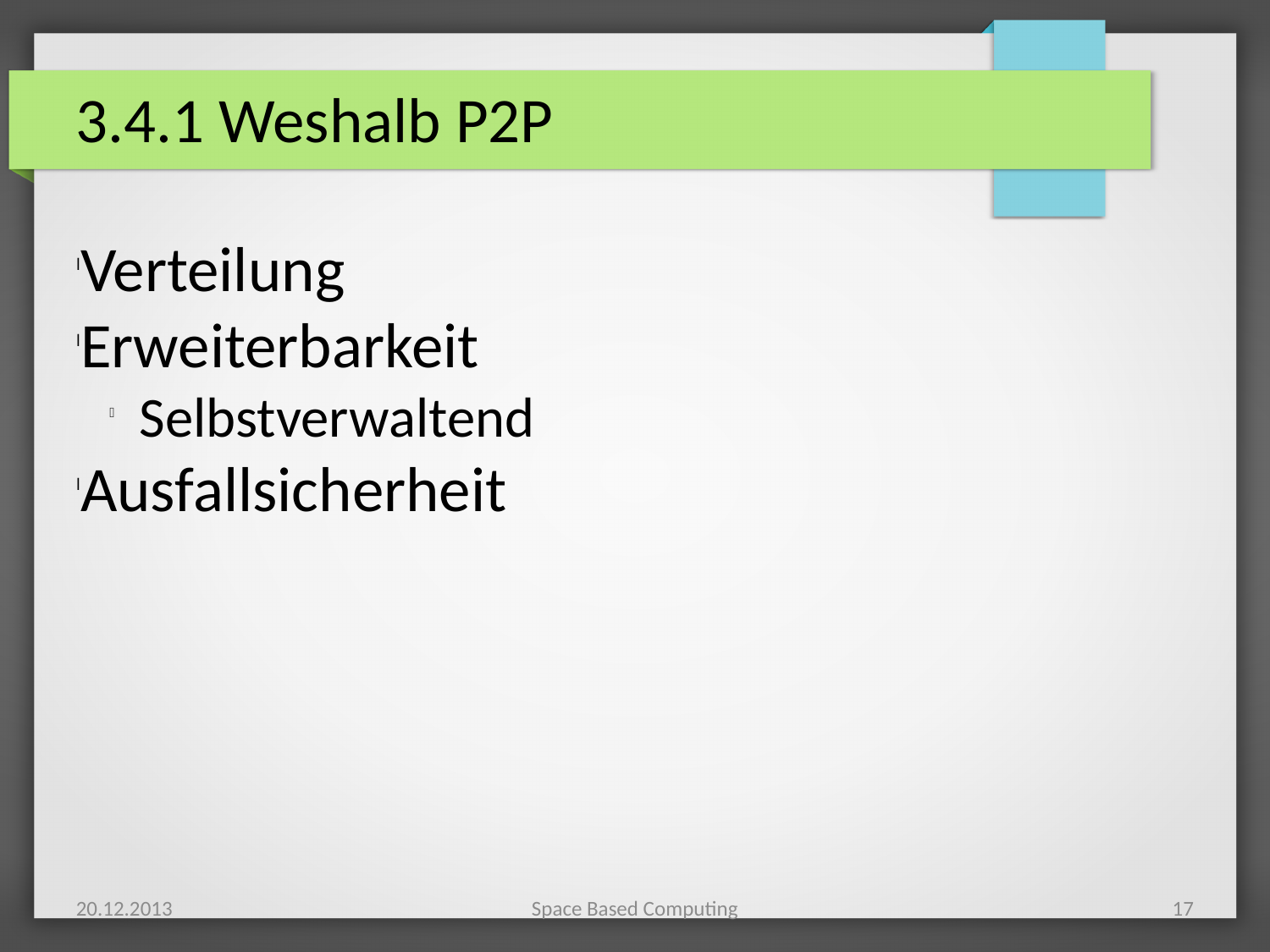

3.4.1 Weshalb P2P
Verteilung
Erweiterbarkeit
Selbstverwaltend
Ausfallsicherheit
20.12.2013
Space Based Computing
17